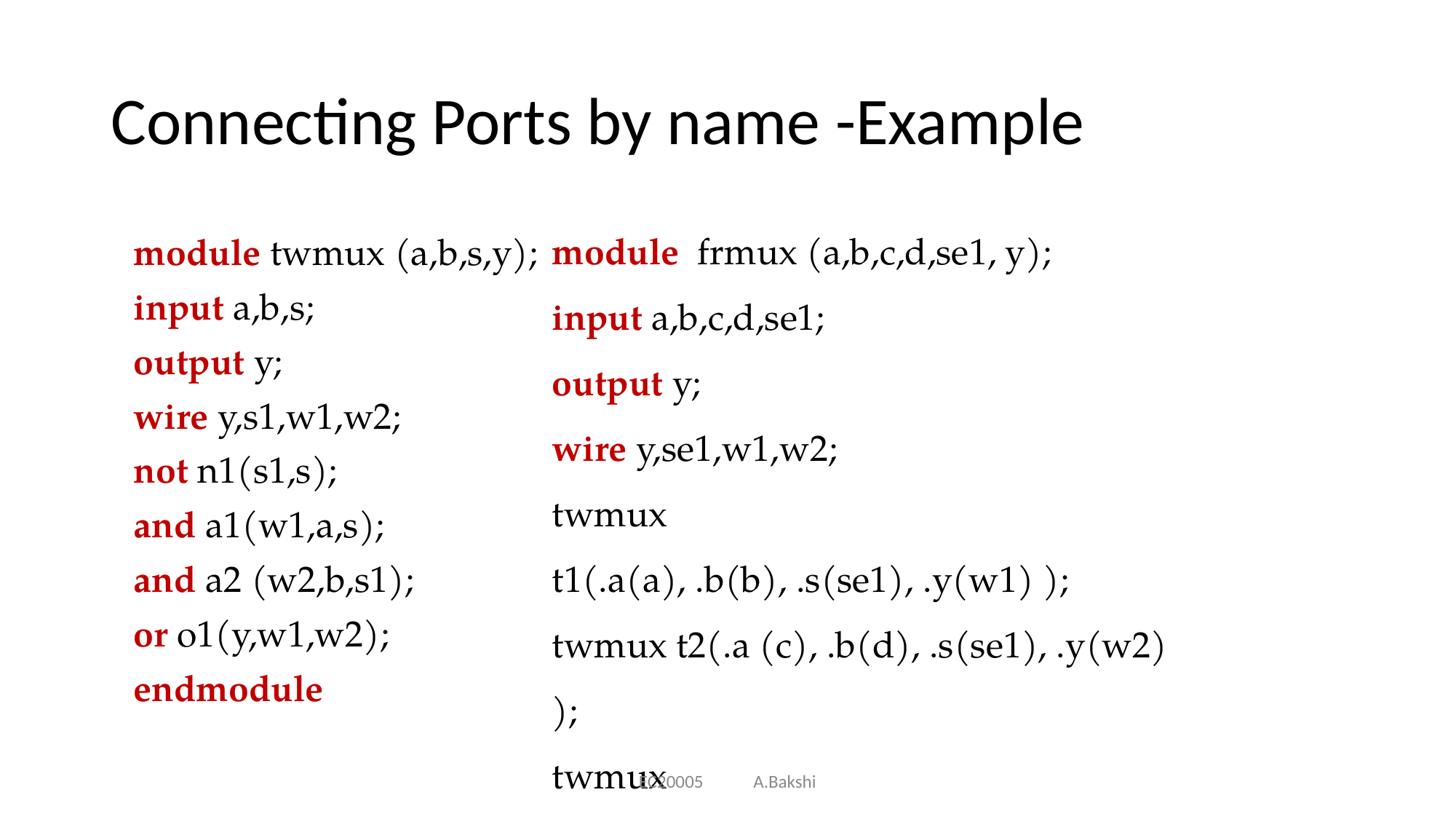

# Connecting Ports by name -Example
module  frmux (a,b,c,d,se1, y);
input a,b,c,d,se1;
output y;
wire y,se1,w1,w2;
twmux t1(.a(a), .b(b), .s(se1), .y(w1) );
twmux t2(.a (c), .b(d), .s(se1), .y(w2) );
twmux 3(.a(w1), .b(w2), .s(se1), .y(y));
endmodule

module twmux (a,b,s,y);
input a,b,s;
output y;
wire y,s1,w1,w2;
not n1(s1,s);
and a1(w1,a,s);
and a2 (w2,b,s1);
or o1(y,w1,w2);
endmodule
EC20005            A.Bakshi